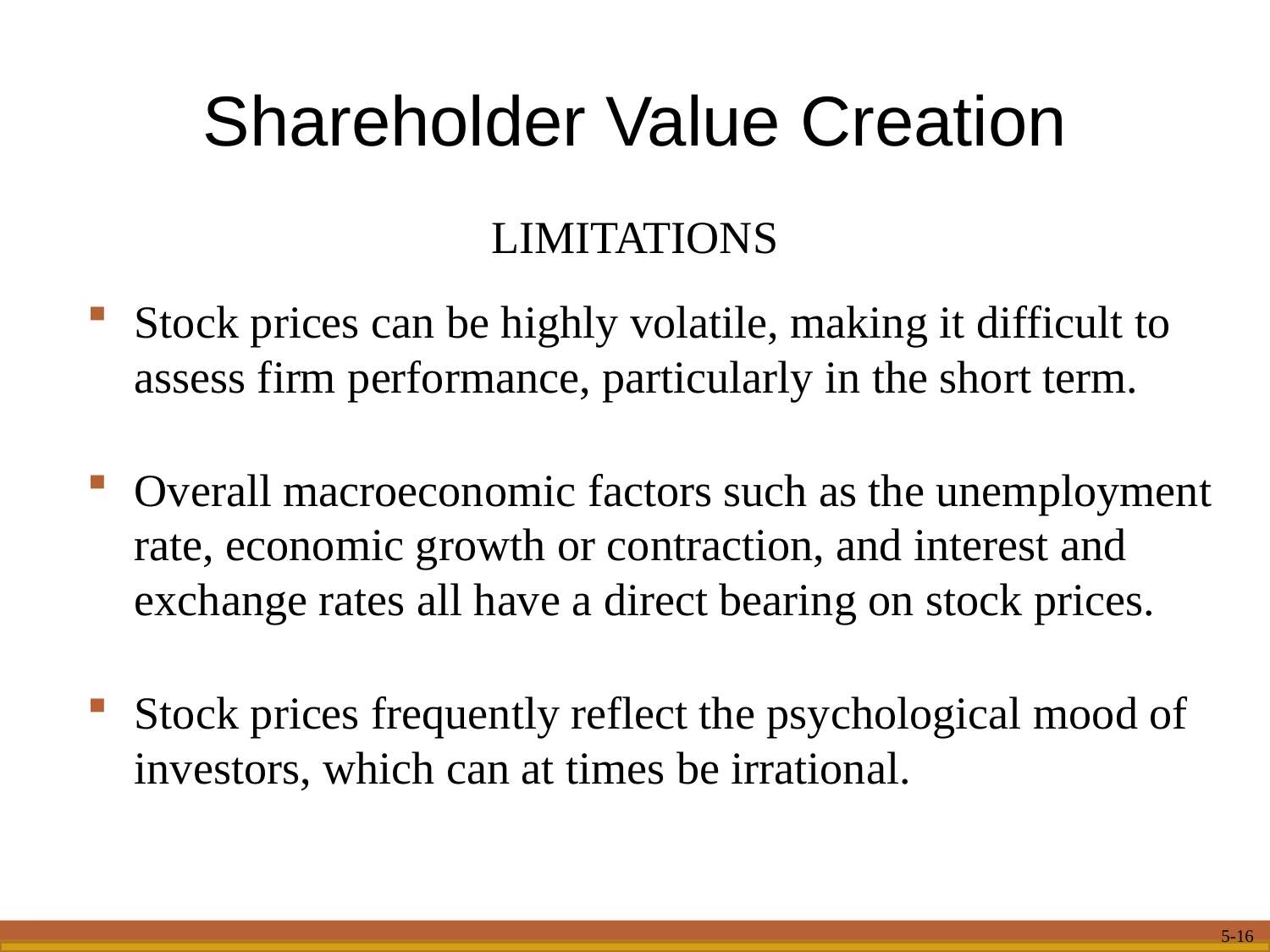

# Shareholder Value Creation
LIMITATIONS
Stock prices can be highly volatile, making it difficult to assess firm performance, particularly in the short term.

Overall macroeconomic factors such as the unemployment rate, economic growth or contraction, and interest and exchange rates all have a direct bearing on stock prices.

Stock prices frequently reflect the psychological mood of investors, which can at times be irrational.